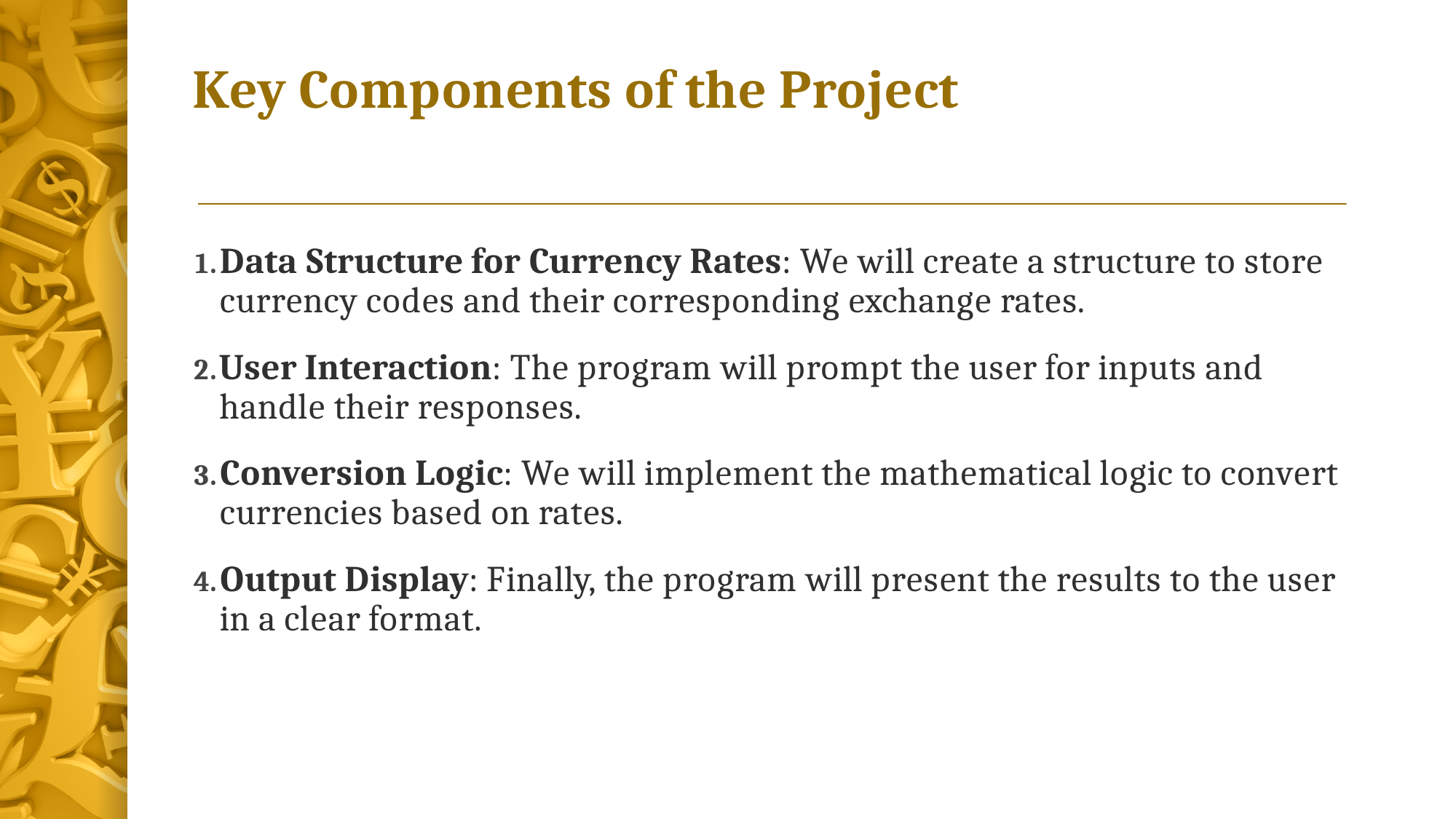

# Key Components of the Project
Data Structure for Currency Rates: We will create a structure to store currency codes and their corresponding exchange rates.
User Interaction: The program will prompt the user for inputs and handle their responses.
Conversion Logic: We will implement the mathematical logic to convert currencies based on rates.
Output Display: Finally, the program will present the results to the user in a clear format.